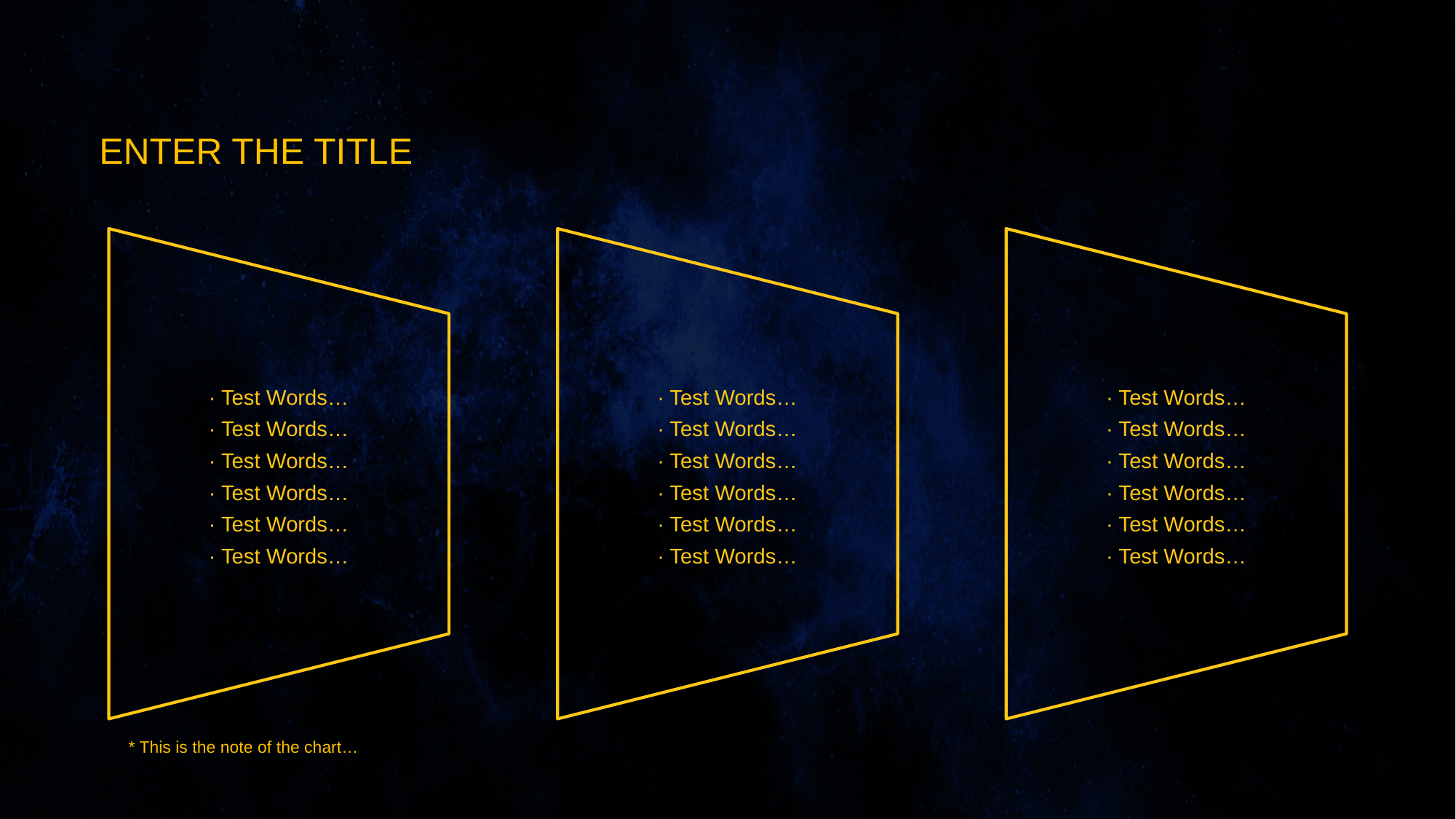

ENTER THE TITLE

· Test Words…
· Test Words…
· Test Words…
· Test Words…
· Test Words…
· Test Words…
· Test Words…
· Test Words…
· Test Words…
· Test Words…
· Test Words…
· Test Words…
· Test Words…
· Test Words…
· Test Words…
· Test Words…
· Test Words…
· Test Words…
* This is the note of the chart…